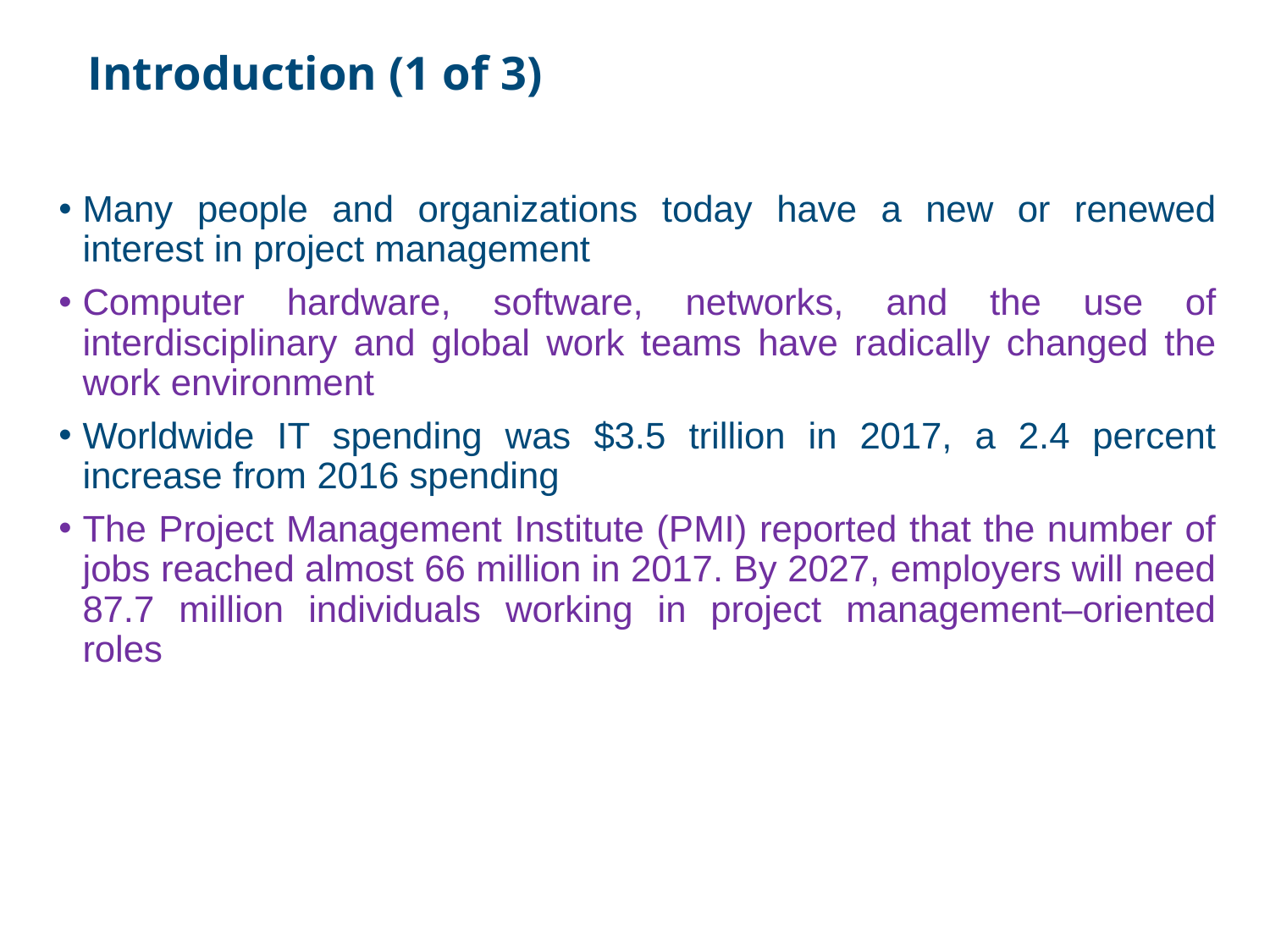

# Introduction (1 of 3)
Many people and organizations today have a new or renewed interest in project management
Computer hardware, software, networks, and the use of interdisciplinary and global work teams have radically changed the work environment
Worldwide IT spending was $3.5 trillion in 2017, a 2.4 percent increase from 2016 spending
The Project Management Institute (PMI) reported that the number of jobs reached almost 66 million in 2017. By 2027, employers will need 87.7 million individuals working in project management–oriented roles